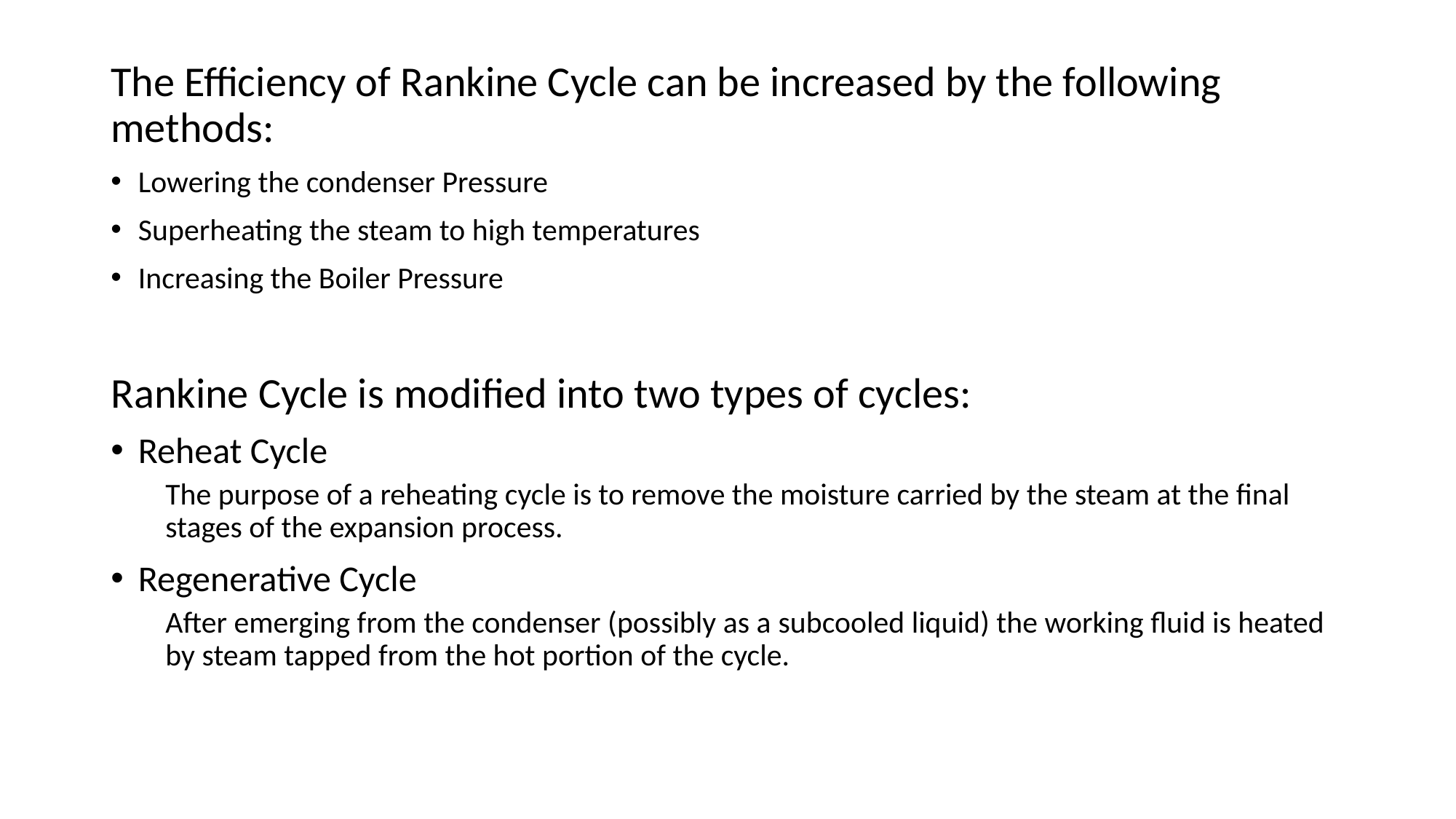

The Efficiency of Rankine Cycle can be increased by the following methods:
Lowering the condenser Pressure
Superheating the steam to high temperatures
Increasing the Boiler Pressure

Rankine Cycle is modified into two types of cycles:
Reheat Cycle
The purpose of a reheating cycle is to remove the moisture carried by the steam at the final stages of the expansion process.
Regenerative Cycle
After emerging from the condenser (possibly as a subcooled liquid) the working fluid is heated by steam tapped from the hot portion of the cycle.